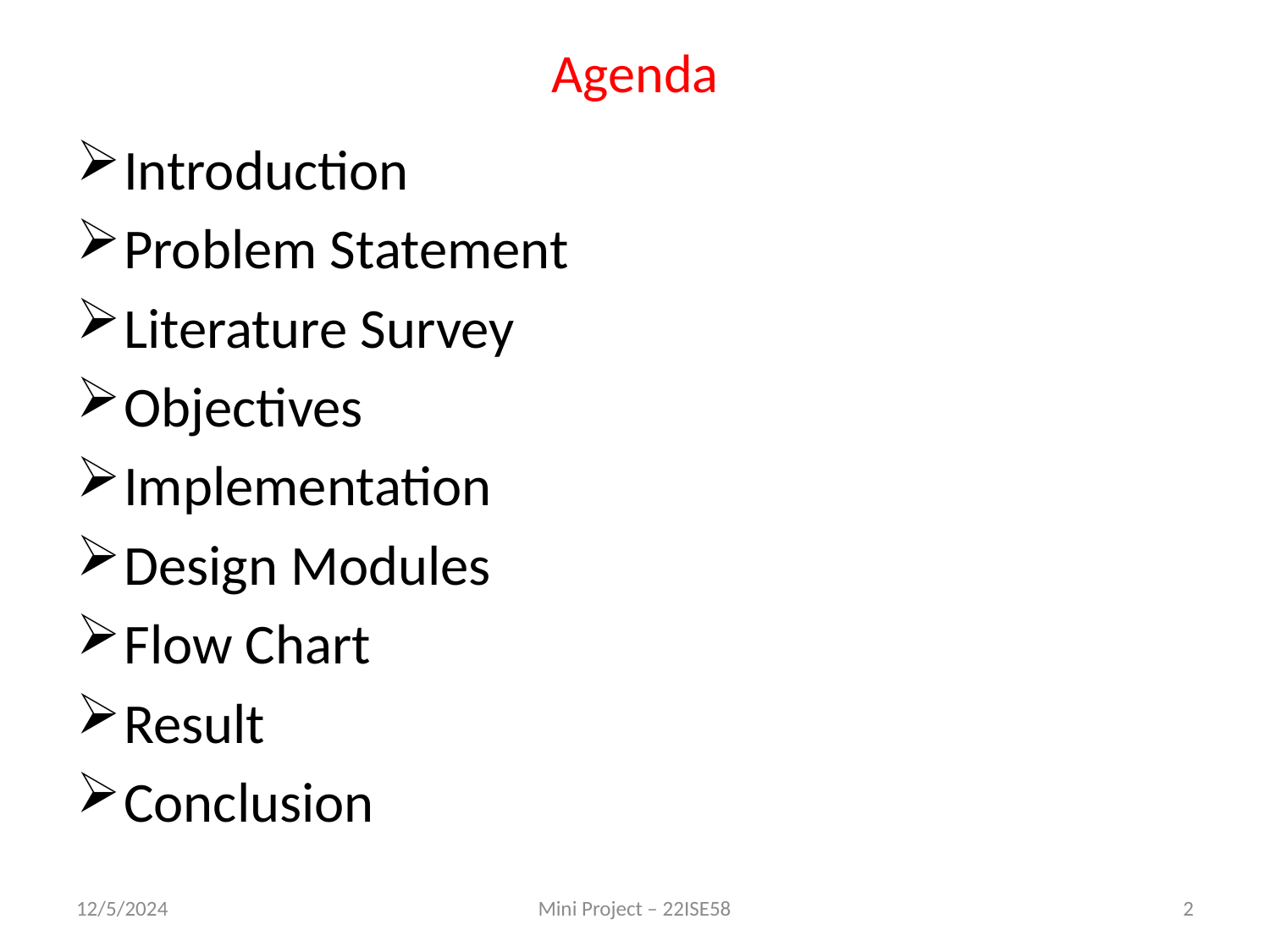

# Agenda
Introduction
Problem Statement
Literature Survey
Objectives
Implementation
Design Modules
Flow Chart
Result
Conclusion

12/5/2024
Mini Project – 22ISE58
2